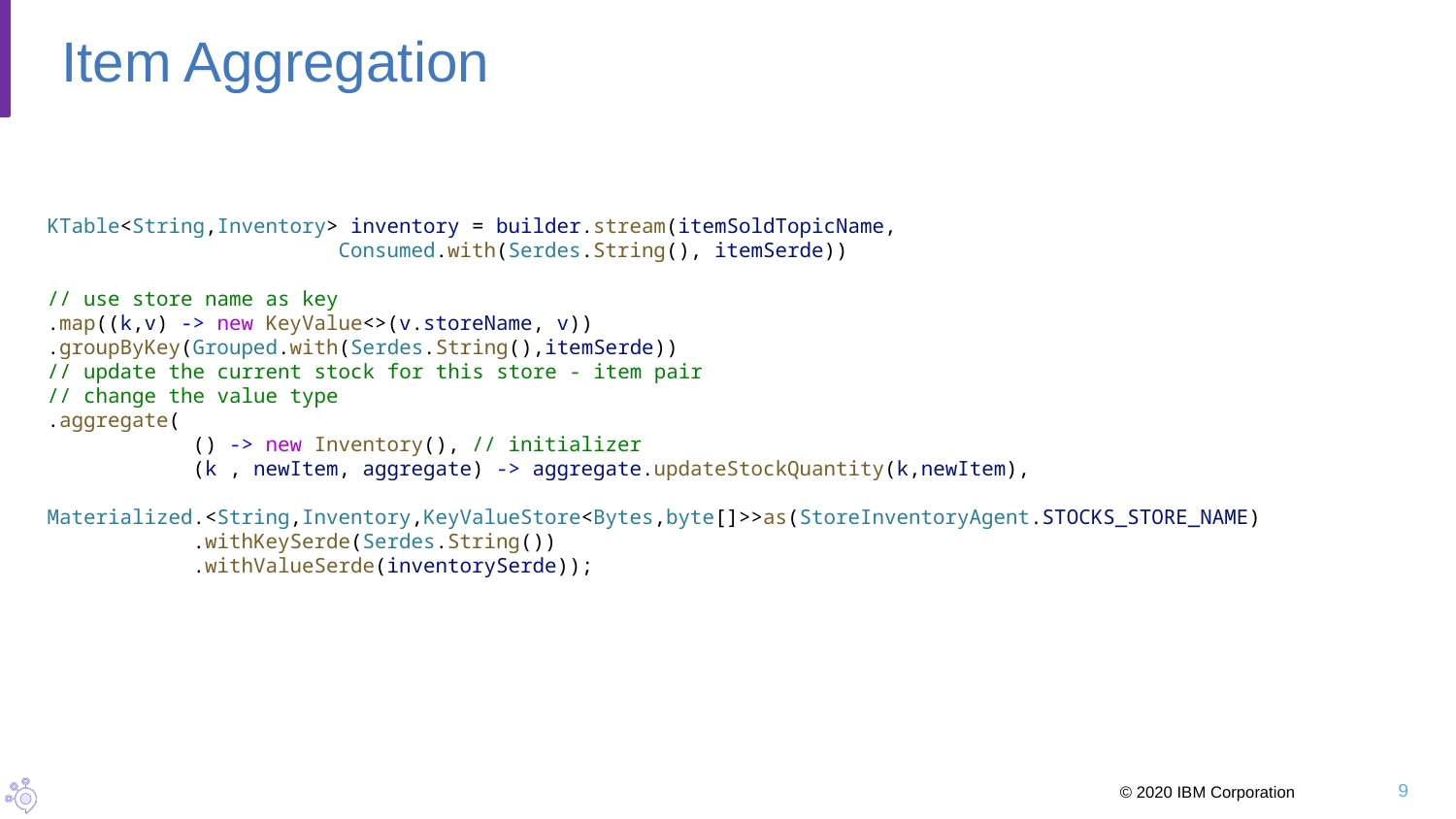

# Item Aggregation
KTable<String,Inventory> inventory = builder.stream(itemSoldTopicName,
		Consumed.with(Serdes.String(), itemSerde))

// use store name as key
.map((k,v) -> new KeyValue<>(v.storeName, v))
.groupByKey(Grouped.with(Serdes.String(),itemSerde))
// update the current stock for this store - item pair
// change the value type
.aggregate(
	() -> new Inventory(), // initializer
	(k , newItem, aggregate) -> aggregate.updateStockQuantity(k,newItem),
	Materialized.<String,Inventory,KeyValueStore<Bytes,byte[]>>as(StoreInventoryAgent.STOCKS_STORE_NAME)
	.withKeySerde(Serdes.String())
	.withValueSerde(inventorySerde));
9